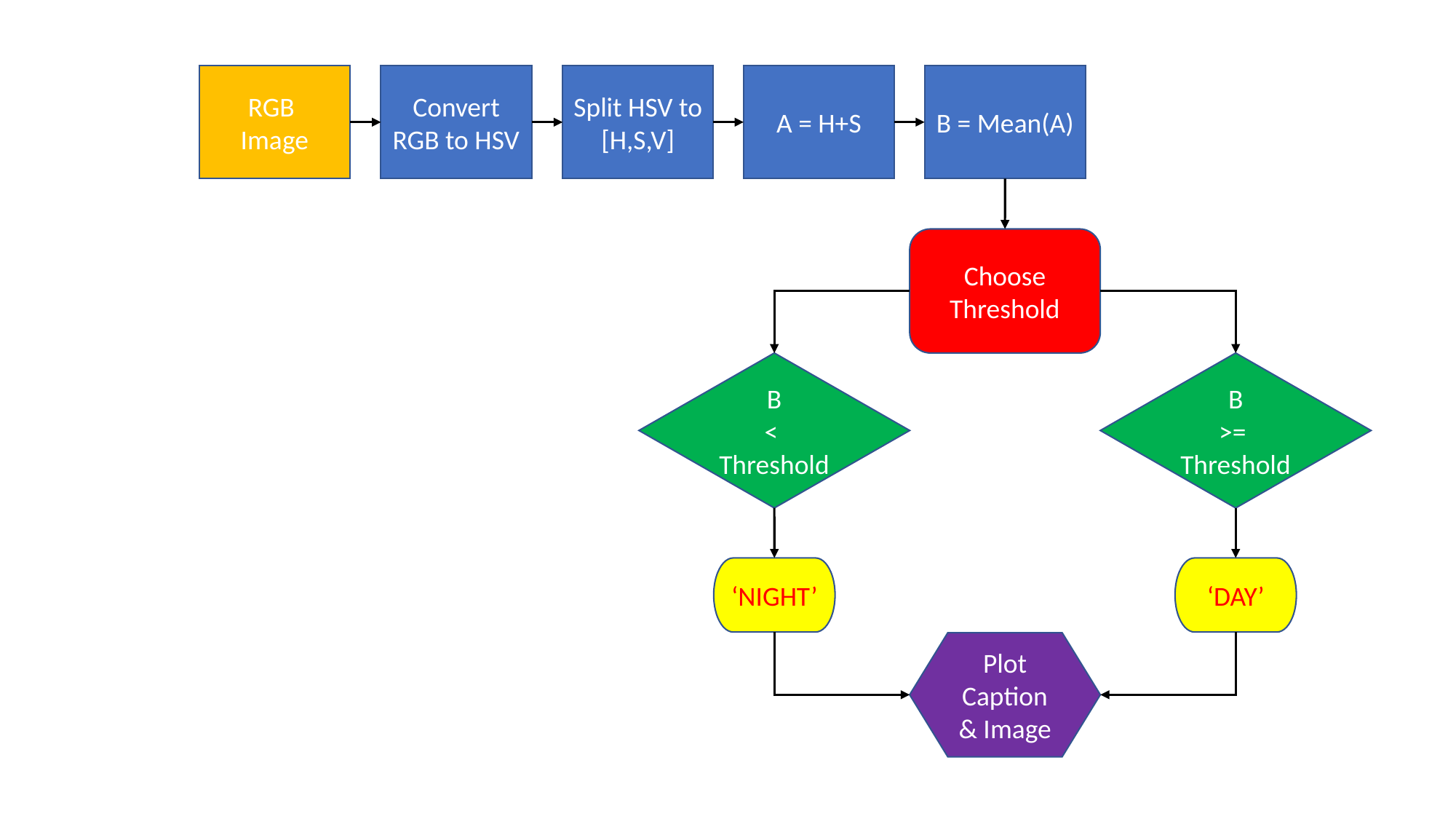

RGB
Image
Convert RGB to HSV
Split HSV to [H,S,V]
A = H+S
B = Mean(A)
Choose
Threshold
B
<
Threshold
B
>=
Threshold
‘NIGHT’
‘DAY’
Plot Caption & Image